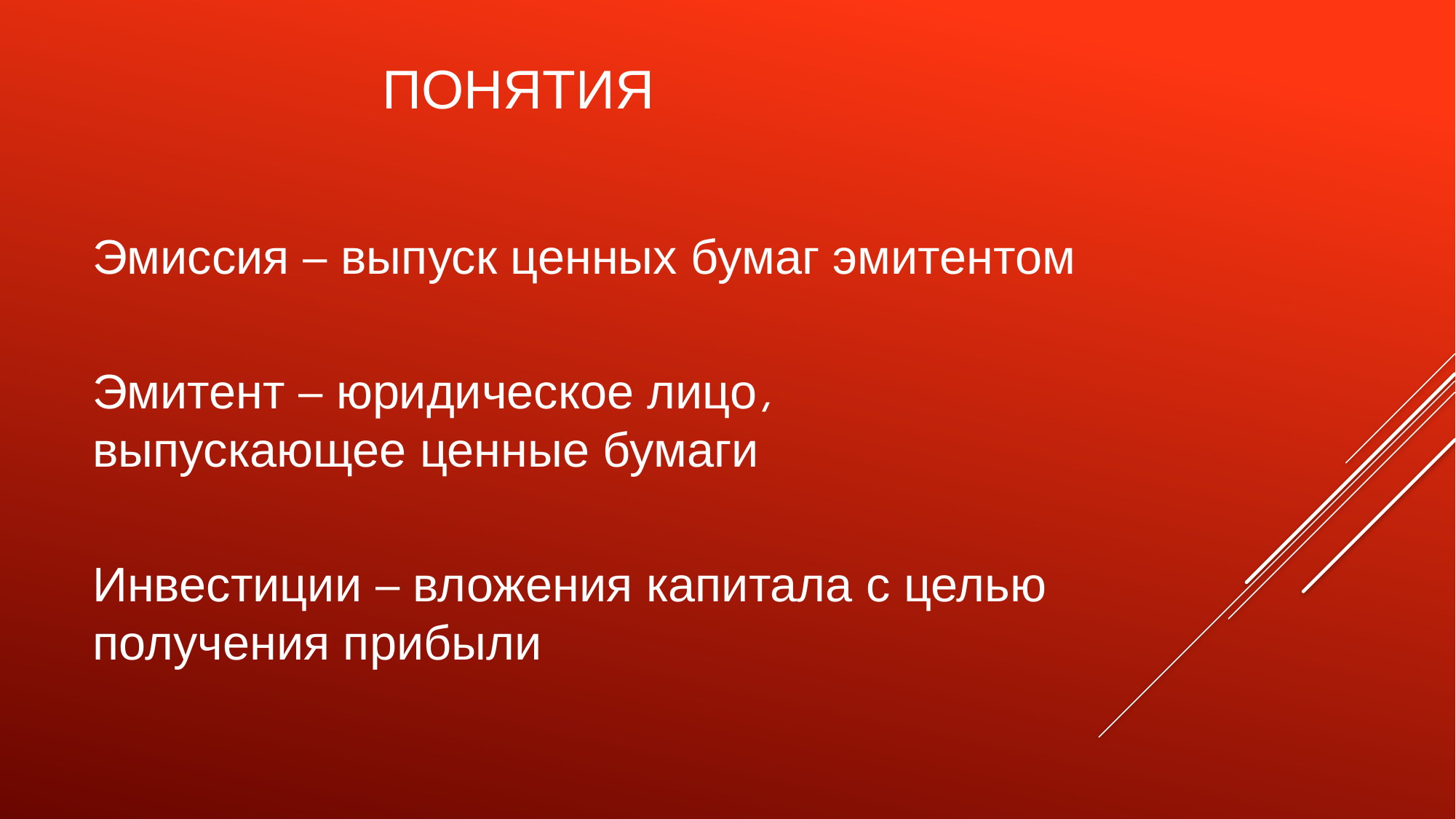

# Понятия
Эмиссия – выпуск ценных бумаг эмитентом

Эмитент – юридическое лицо, выпускающее ценные бумаги

Инвестиции – вложения капитала с целью получения прибыли